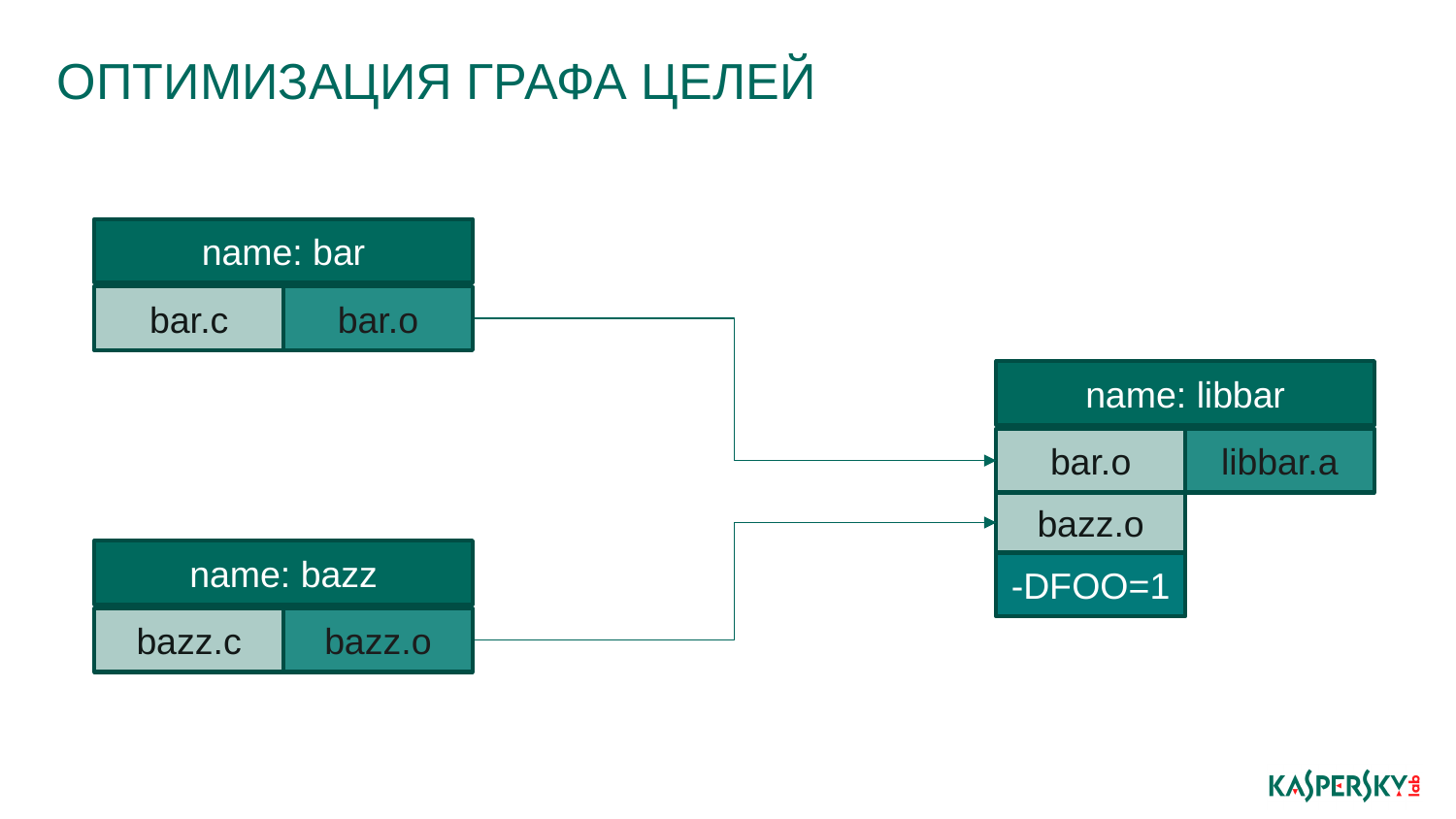

# Оптимизация графа целей

name: bar
bar.c
bar.o
name: libbar
bar.o
libbar.a
bazz.o
name: bazz
bazz.c
bazz.o
-DFOO=1